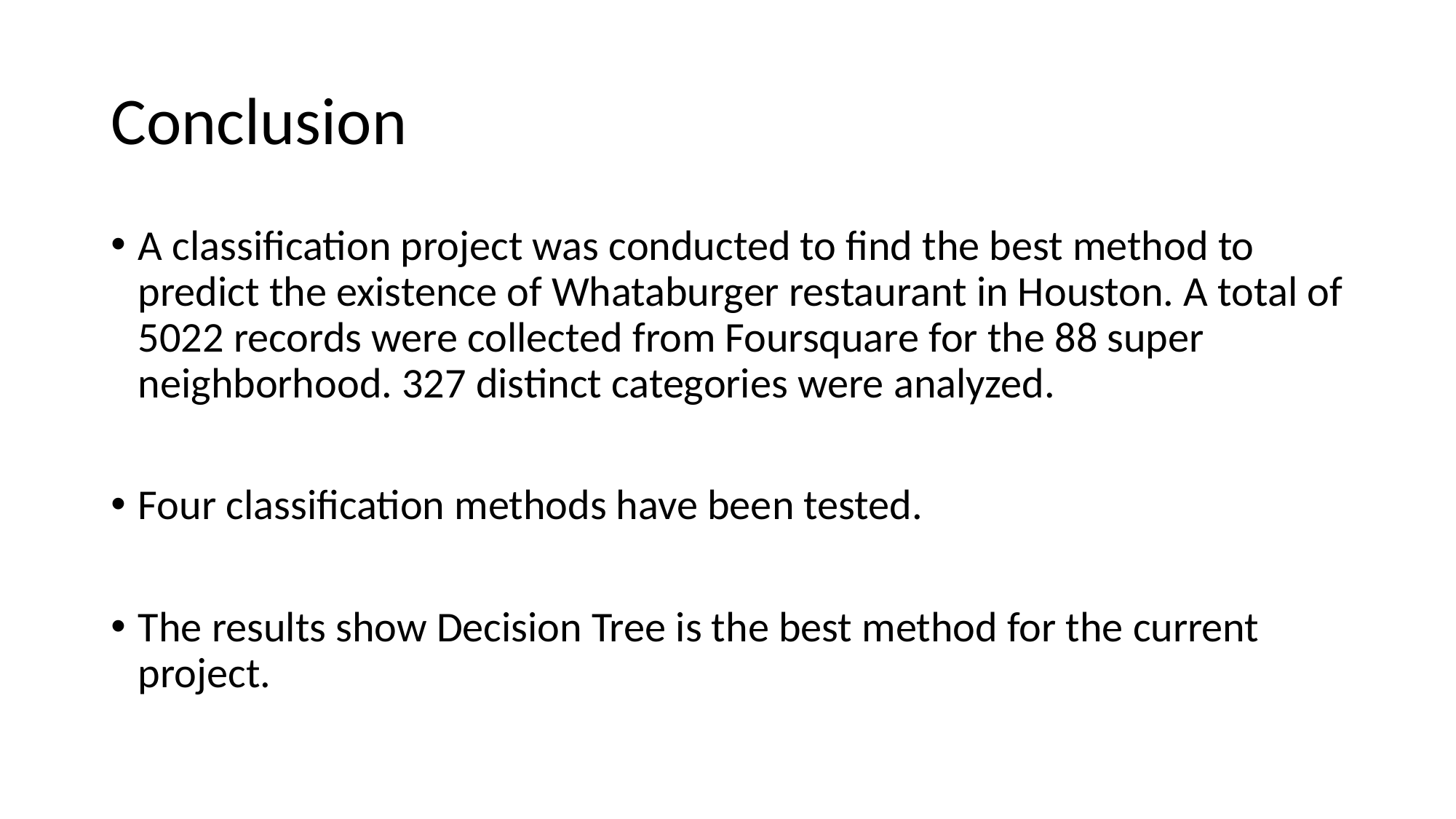

# Conclusion
A classification project was conducted to find the best method to predict the existence of Whataburger restaurant in Houston. A total of 5022 records were collected from Foursquare for the 88 super neighborhood. 327 distinct categories were analyzed.

Four classification methods have been tested.

The results show Decision Tree is the best method for the current project.